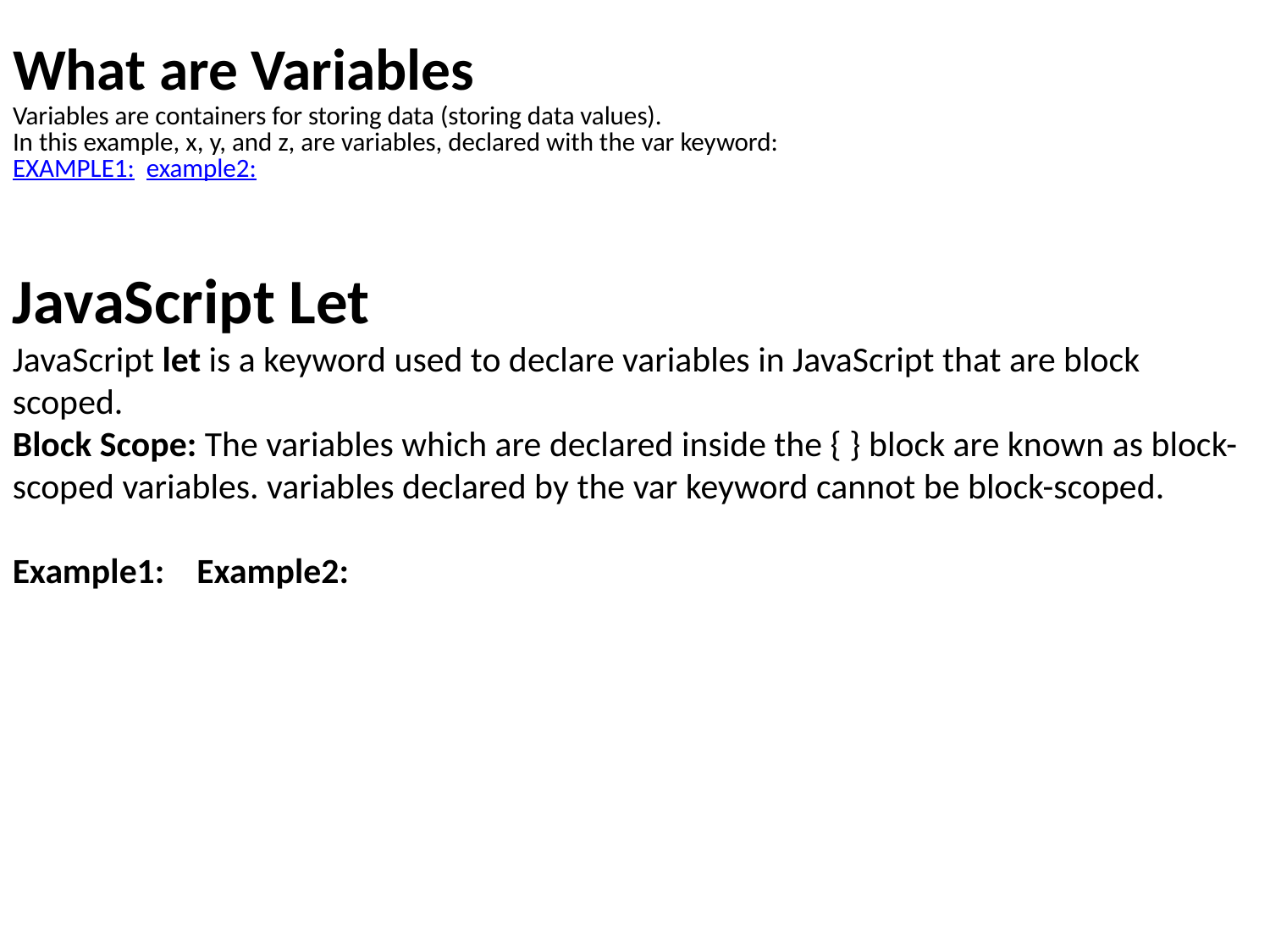

# What are Variables Variables are containers for storing data (storing data values). In this example, x, y, and z, are variables, declared with the var keyword: EXAMPLE1:  example2:
JavaScript Let
JavaScript let is a keyword used to declare variables in JavaScript that are block scoped.
Block Scope: The variables which are declared inside the { } block are known as block-scoped variables. variables declared by the var keyword cannot be block-scoped.

Example1:    Example2: